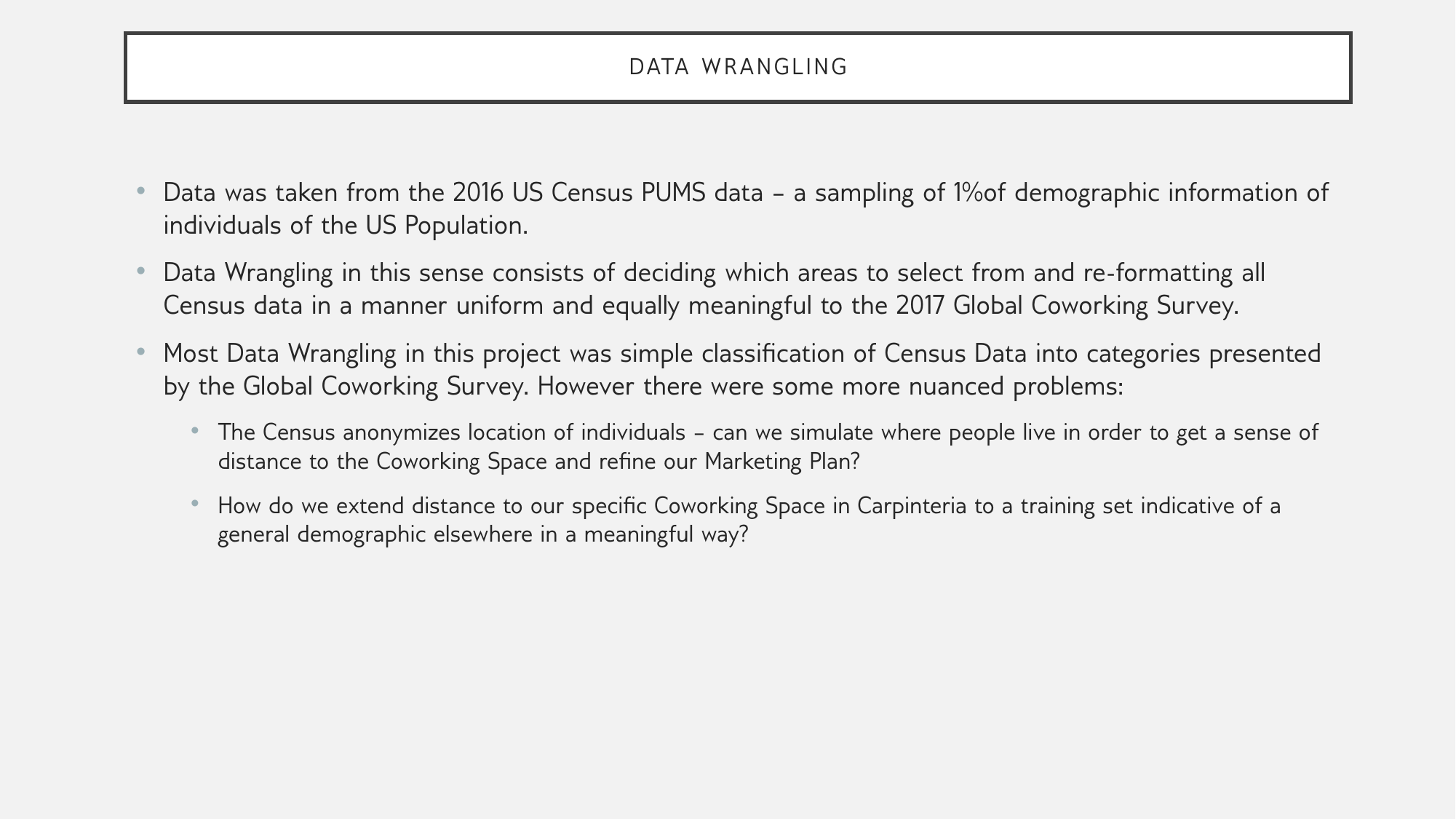

# Data Wrangling
Data was taken from the 2016 US Census PUMS data – a sampling of 1%of demographic information of individuals of the US Population.
Data Wrangling in this sense consists of deciding which areas to select from and re-formatting all Census data in a manner uniform and equally meaningful to the 2017 Global Coworking Survey.
Most Data Wrangling in this project was simple classification of Census Data into categories presented by the Global Coworking Survey. However there were some more nuanced problems:
The Census anonymizes location of individuals – can we simulate where people live in order to get a sense of distance to the Coworking Space and refine our Marketing Plan?
How do we extend distance to our specific Coworking Space in Carpinteria to a training set indicative of a general demographic elsewhere in a meaningful way?